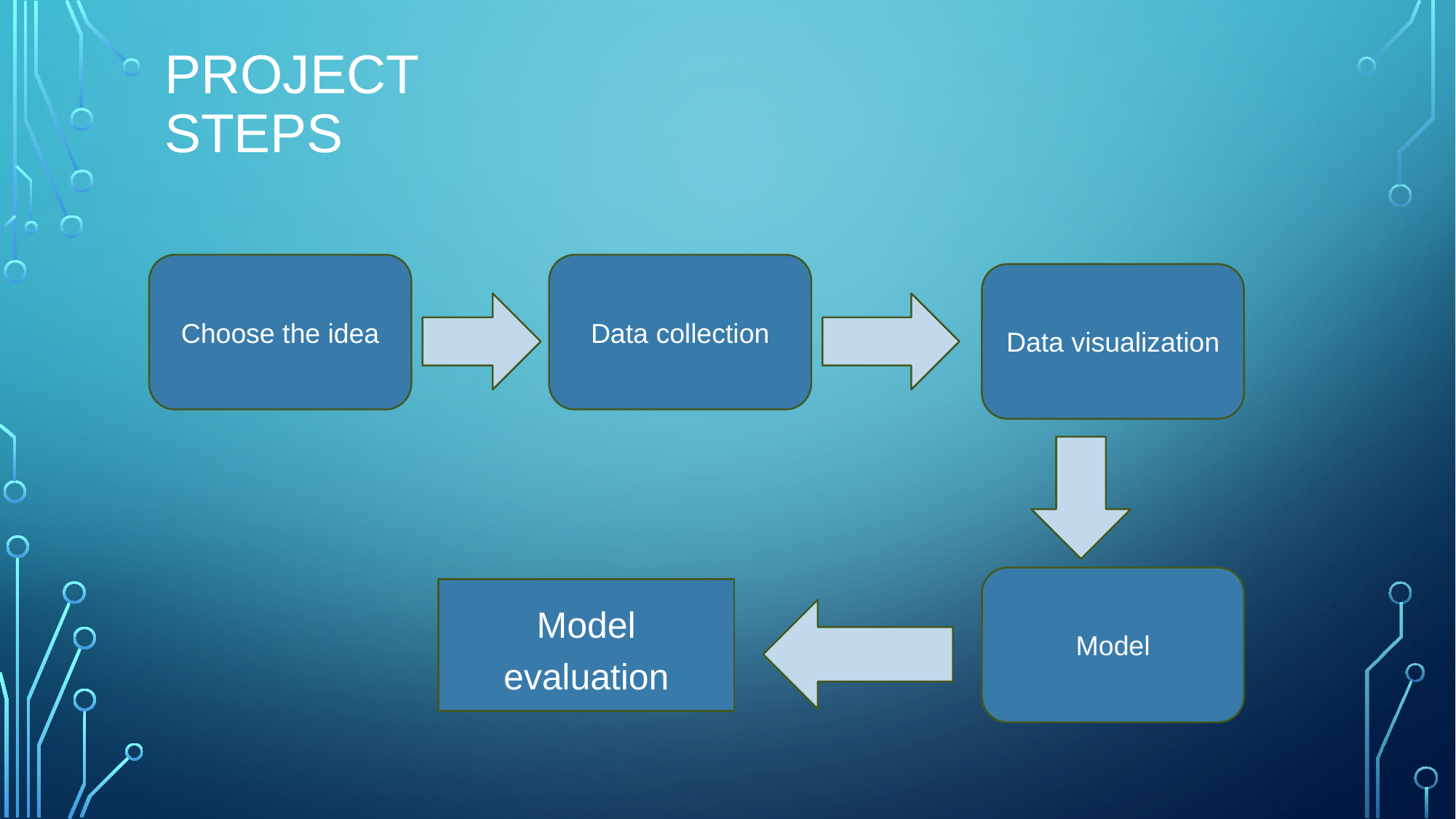

# Project steps
Choose the idea
Data collection
Data visualization

Model
Model evaluation